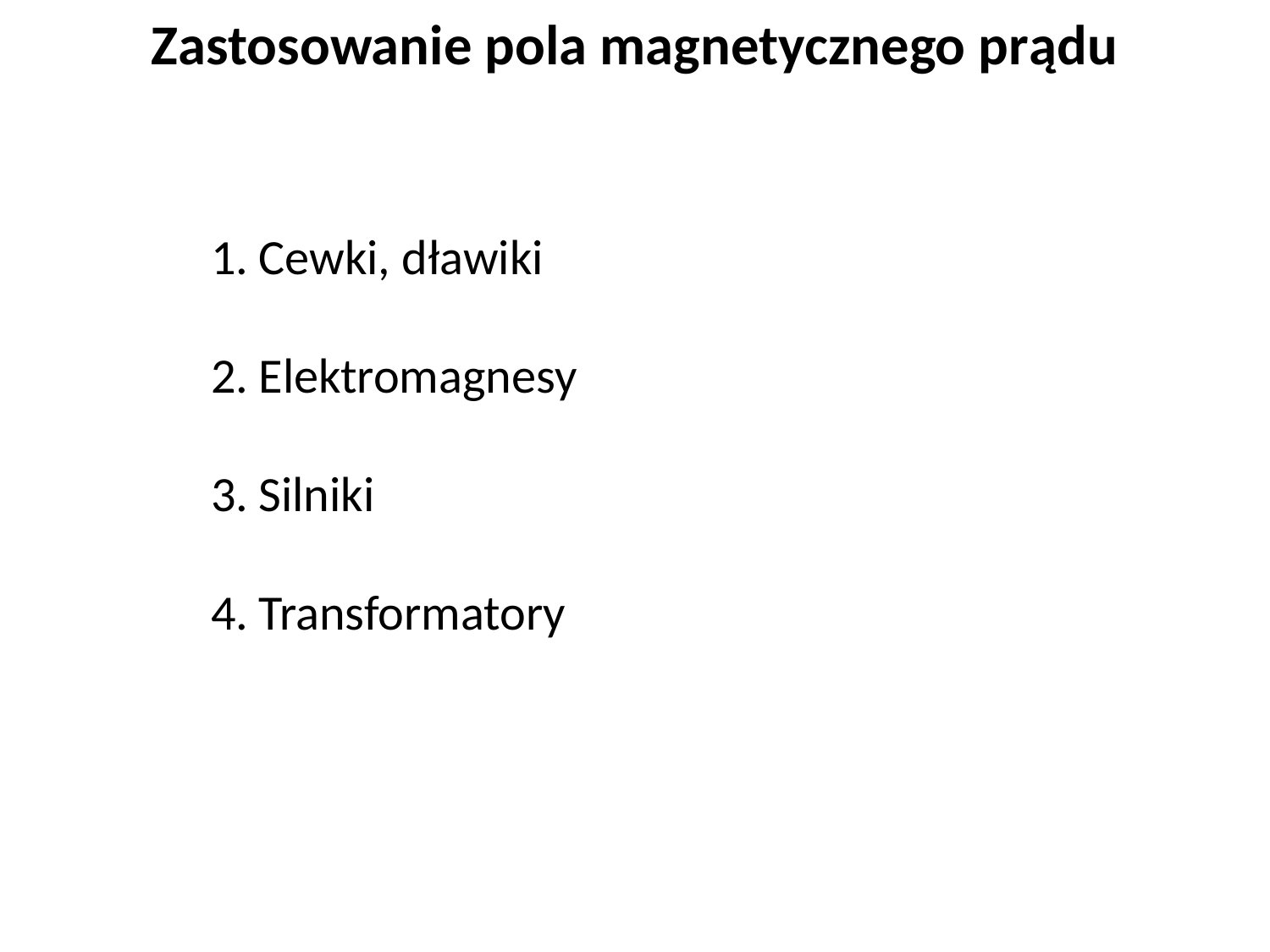

Zastosowanie pola magnetycznego prądu
Cewki, dławiki

Elektromagnesy

Silniki

Transformatory